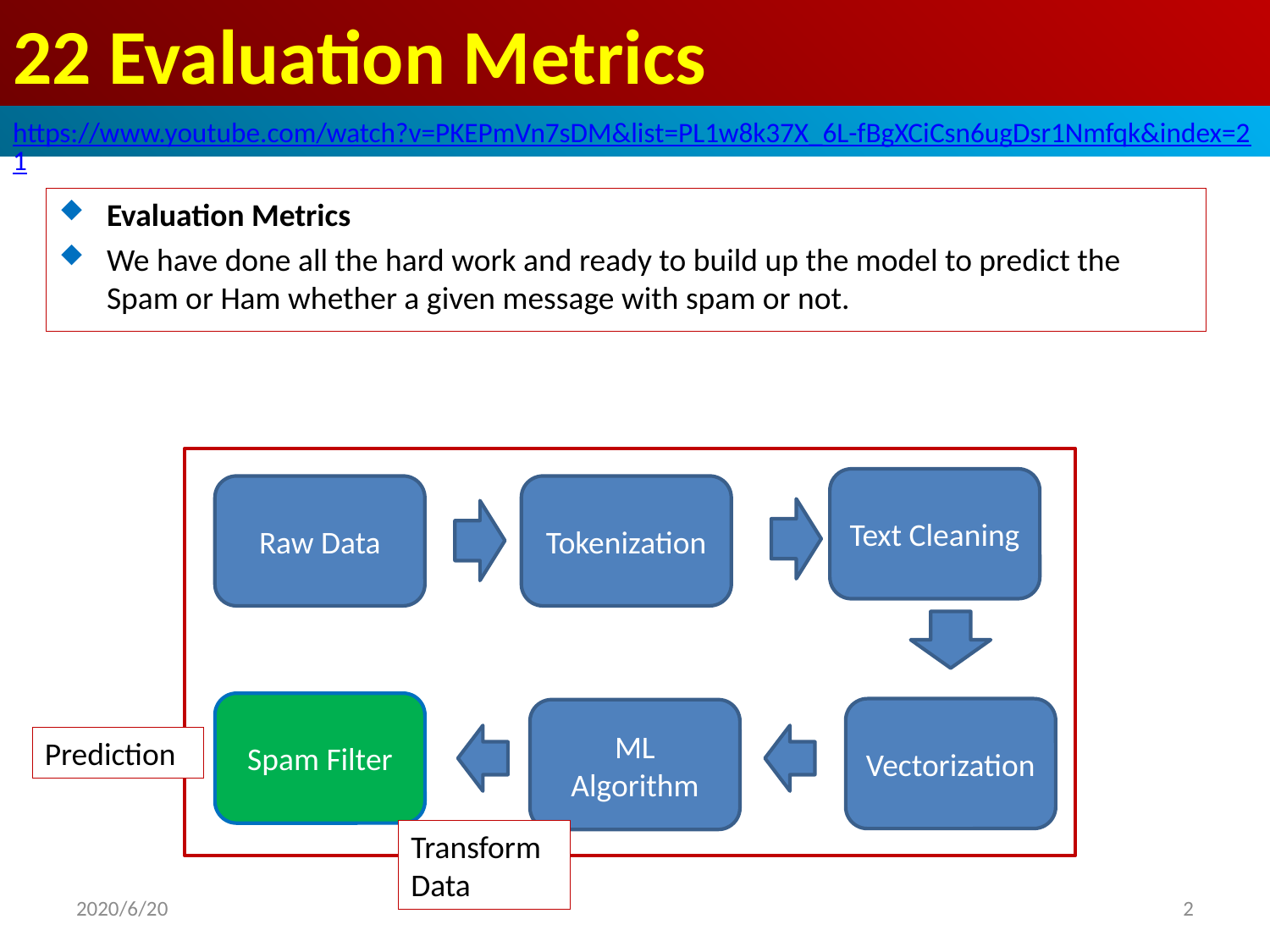

# 22 Evaluation Metrics
https://www.youtube.com/watch?v=PKEPmVn7sDM&list=PL1w8k37X_6L-fBgXCiCsn6ugDsr1Nmfqk&index=21
Evaluation Metrics
We have done all the hard work and ready to build up the model to predict the Spam or Ham whether a given message with spam or not.

Text Cleaning
Raw Data
Tokenization

Spam Filter
Vectorization
ML Algorithm

Prediction
Transform Data
2020/6/20
2